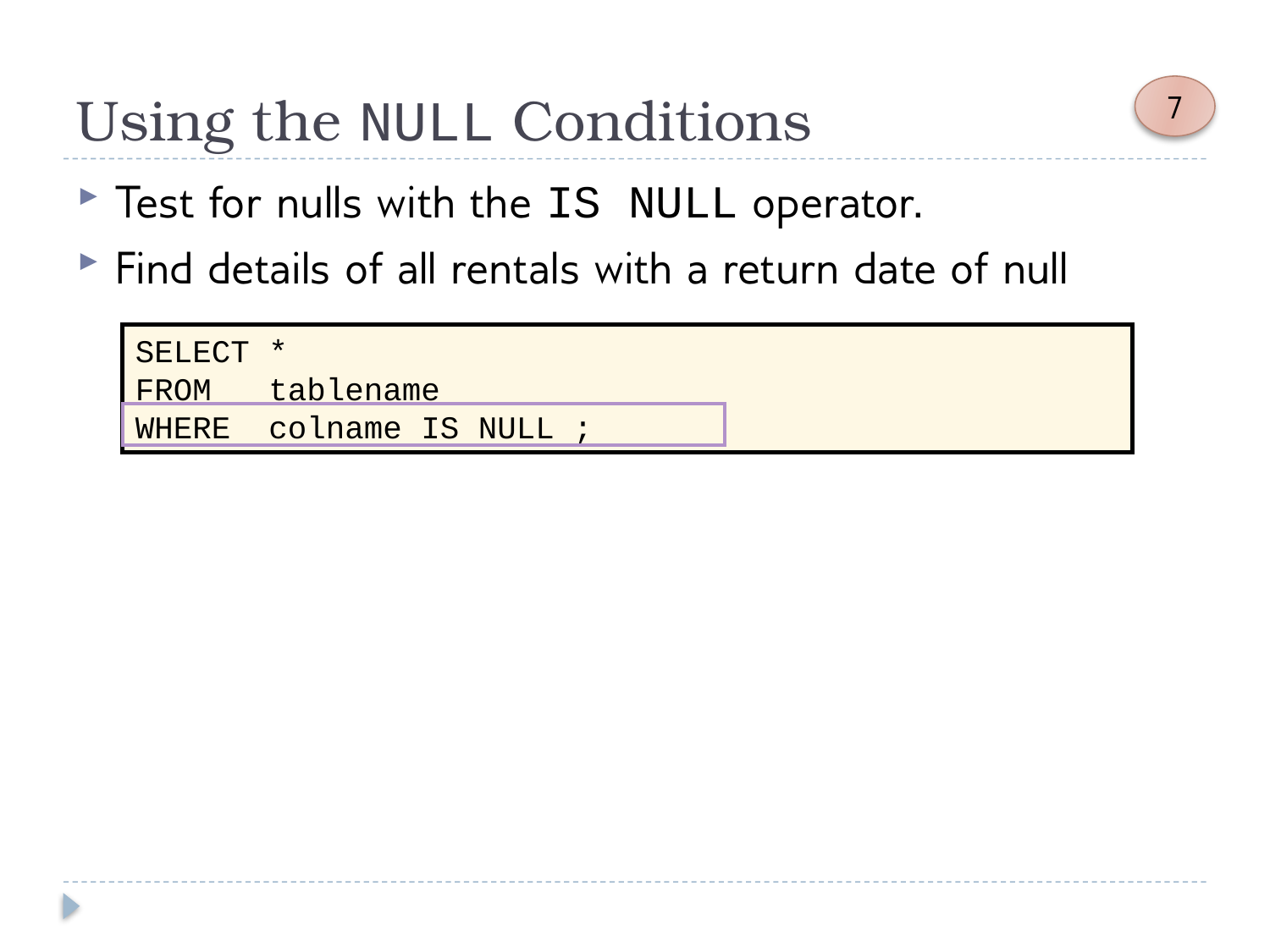

# Using the NULL Conditions
7
Test for nulls with the IS NULL operator.
Find details of all rentals with a return date of null
SELECT *
FROM   tablename
WHERE  colname IS NULL ;